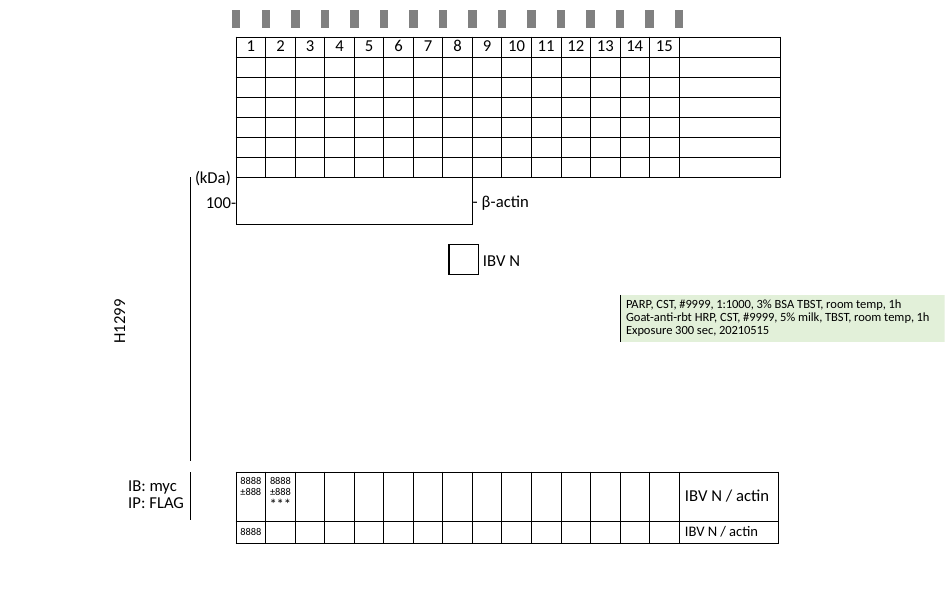

| 1 | 2 | 3 | 4 | 5 | 6 | 7 | 8 | 9 | 10 | 11 | 12 | 13 | 14 | 15 |  |
| --- | --- | --- | --- | --- | --- | --- | --- | --- | --- | --- | --- | --- | --- | --- | --- |
|  |  |  |  |  |  |  |  |  |  |  |  |  |  |  |  |
|  |  |  |  |  |  |  |  |  |  |  |  |  |  |  |  |
|  |  |  |  |  |  |  |  |  |  |  |  |  |  |  |  |
|  |  |  |  |  |  |  |  |  |  |  |  |  |  |  |  |
|  |  |  |  |  |  |  |  |  |  |  |  |  |  |  |  |
|  |  |  |  |  |  |  |  |  |  |  |  |  |  |  |  |
(kDa)
| H1299 |
| --- |

- β-actin
100-

IBV N
| PARP, CST, #9999, 1:1000, 3% BSA TBST, room temp, 1h Goat-anti-rbt HRP, CST, #9999, 5% milk, TBST, room temp, 1h Exposure 300 sec, 20210515 |
| --- |
| 8888 ±888 | 8888 ±888 \*\*\* |  |  |  |  |  |  |  |  |  |  |  |  |  | IBV N / actin |
| --- | --- | --- | --- | --- | --- | --- | --- | --- | --- | --- | --- | --- | --- | --- | --- |
| 8888 |  |  |  |  |  |  |  |  |  |  |  |  |  |  | IBV N / actin |
| IB: myc IP: FLAG |
| --- |